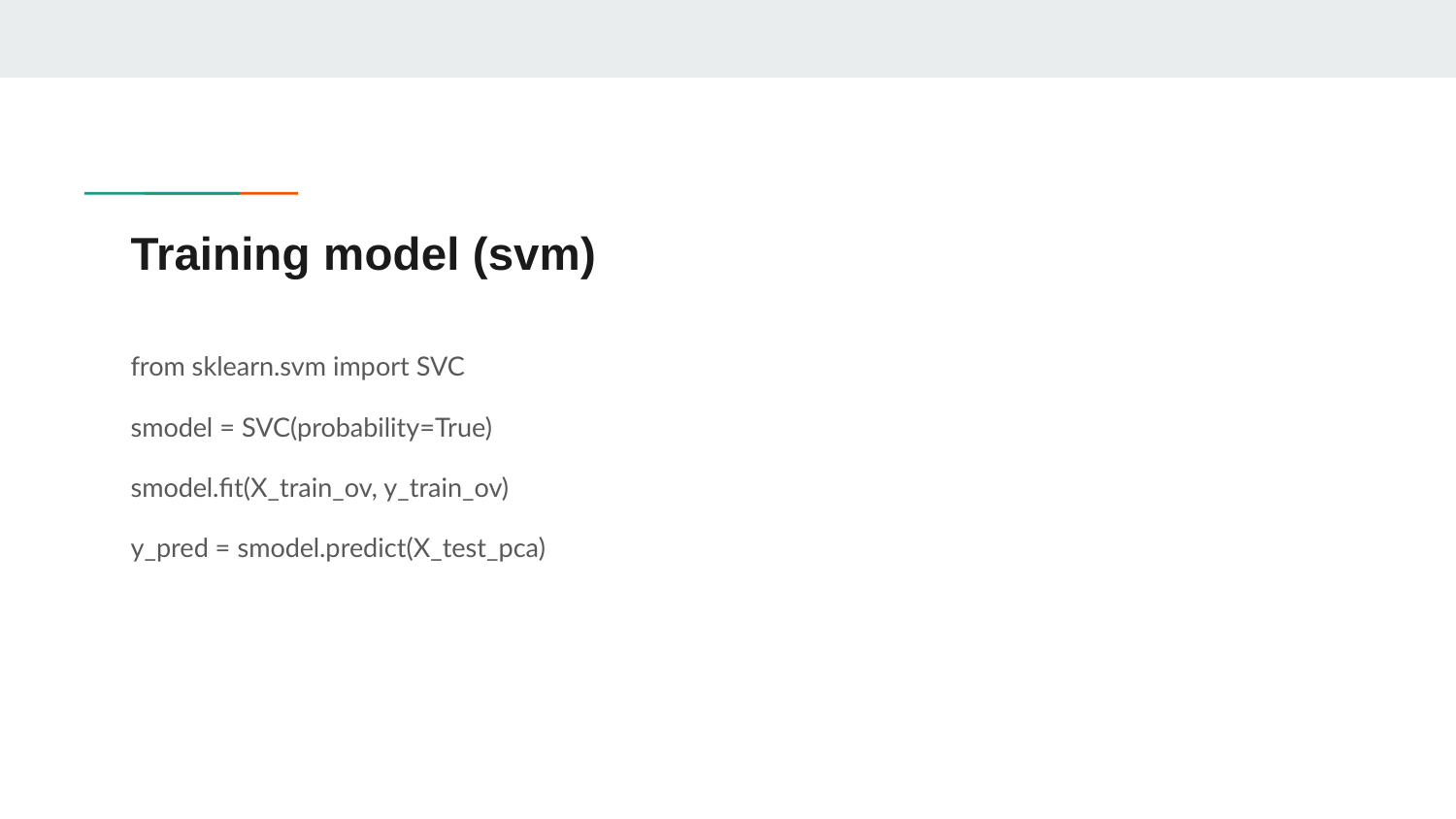

# Training model (svm)
from sklearn.svm import SVC
smodel = SVC(probability=True)
smodel.fit(X_train_ov, y_train_ov)
y_pred = smodel.predict(X_test_pca)